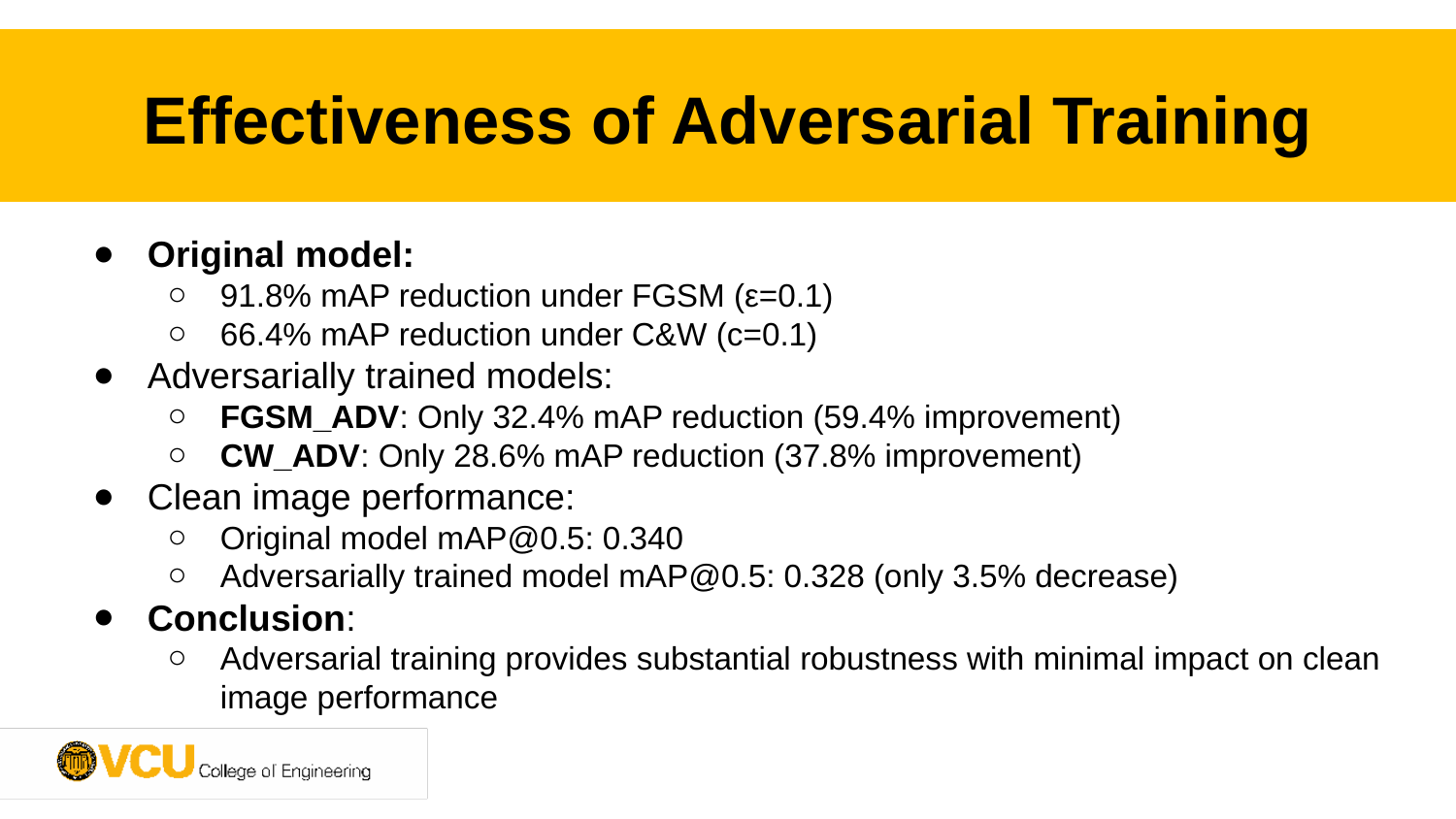

# Effectiveness of Adversarial Training
Original model:
91.8% mAP reduction under FGSM (ε=0.1)
66.4% mAP reduction under C&W (c=0.1)
Adversarially trained models:
FGSM_ADV: Only 32.4% mAP reduction (59.4% improvement)
CW_ADV: Only 28.6% mAP reduction (37.8% improvement)
Clean image performance:
Original model mAP@0.5: 0.340
Adversarially trained model mAP@0.5: 0.328 (only 3.5% decrease)
Conclusion:
Adversarial training provides substantial robustness with minimal impact on clean image performance